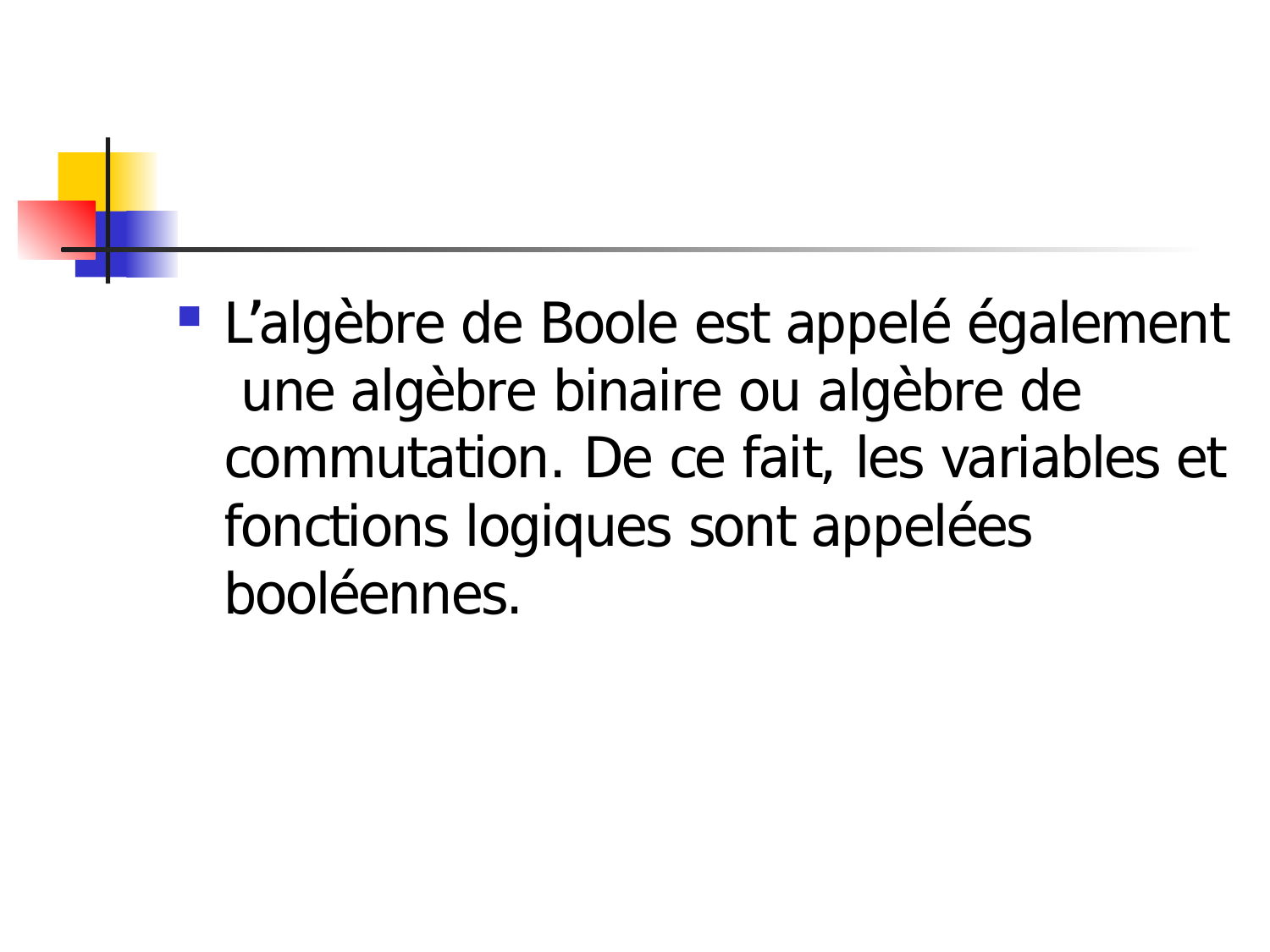

#
L’algèbre de Boole est appelé également  une algèbre binaire ou algèbre de commutation. De ce fait, les variables et fonctions logiques sont appelées booléennes.